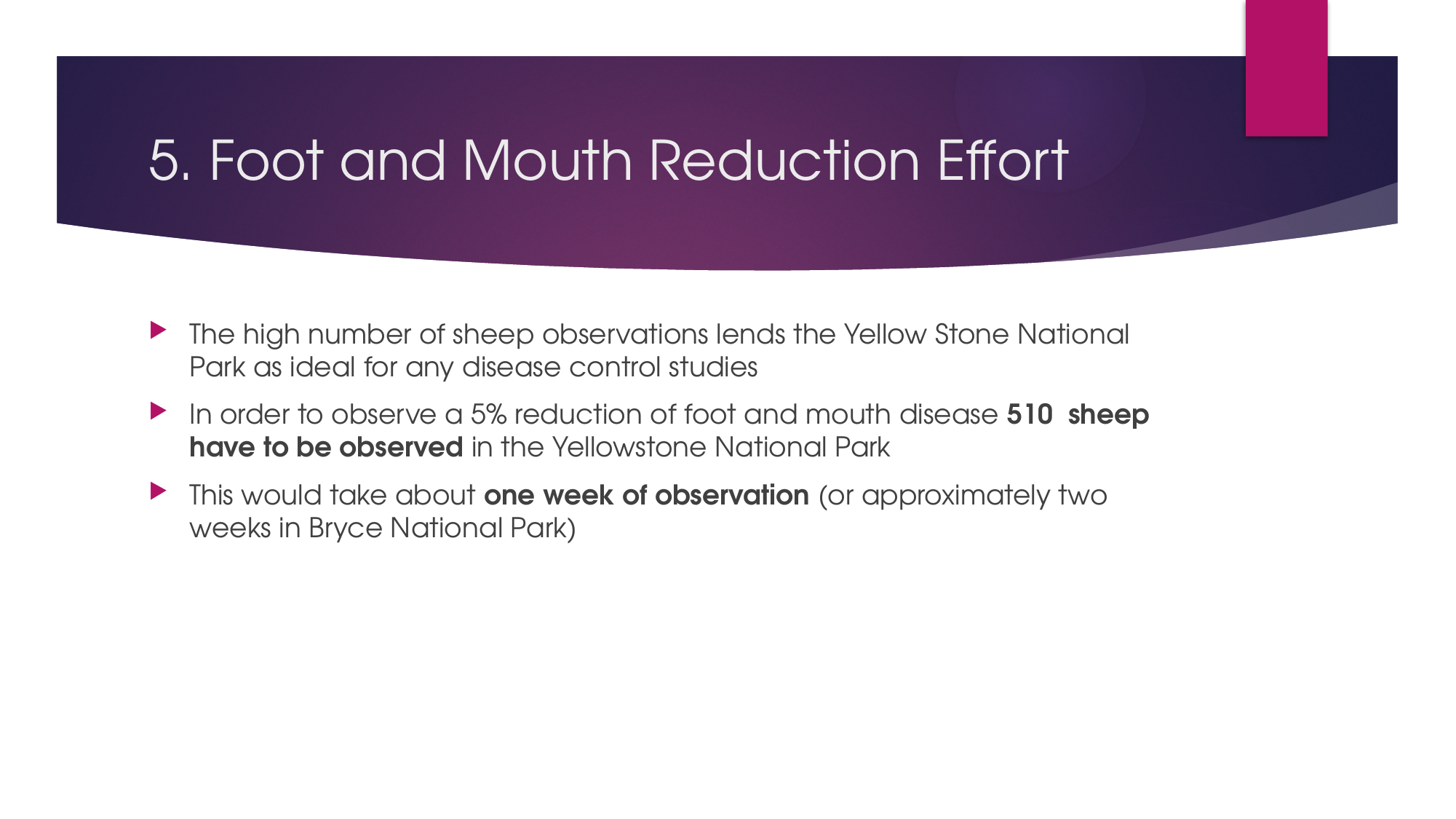

# 5. Foot and Mouth Reduction Effort
The high number of sheep observations lends the Yellow Stone National Park as ideal for any disease control studies
In order to observe a 5% reduction of foot and mouth disease 510  sheep have to be observed in the Yellowstone National Park
This would take about one week of observation (or approximately two weeks in Bryce National Park)